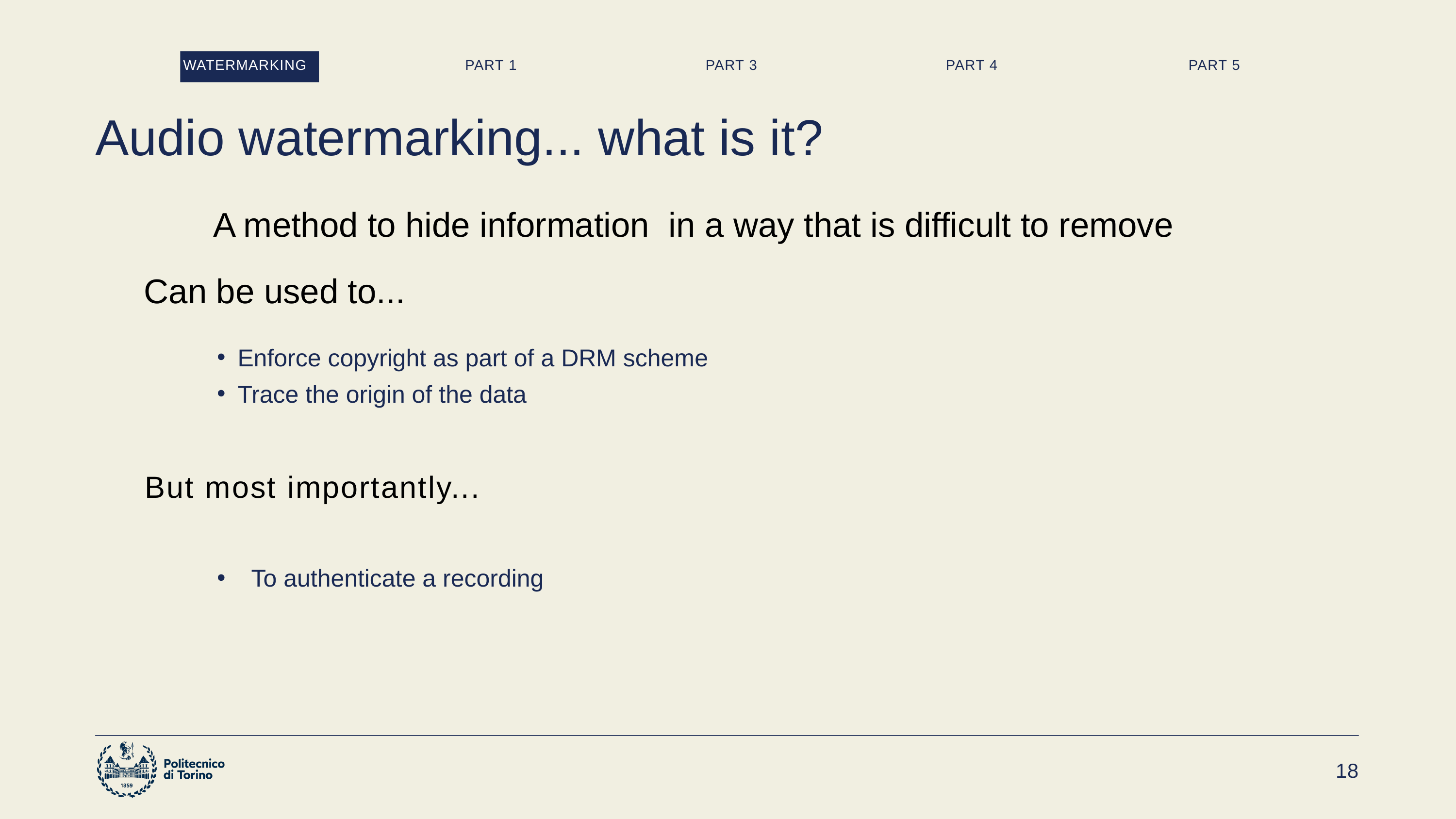

WATERMARKING
PART 1
PART 3
PART 4
PART 5
Audio watermarking... what is it?
A method to hide information  in a way that is difficult to remove
Can be used to...
Enforce copyright as part of a DRM scheme
Trace the origin of the data

But most importantly...
  To authenticate a recording

18